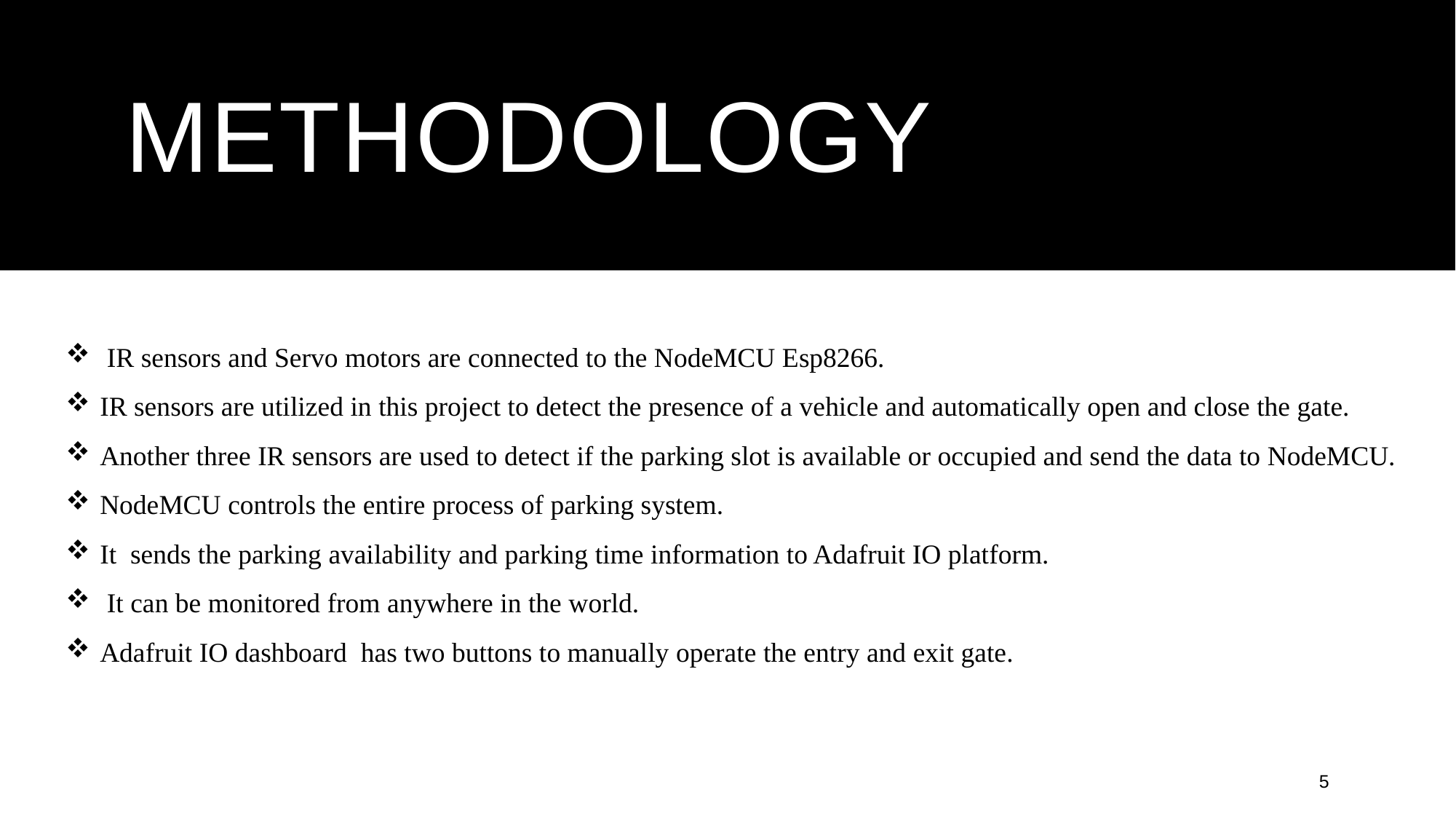

# METHODOLOGY
 IR sensors and Servo motors are connected to the NodeMCU Esp8266.
IR sensors are utilized in this project to detect the presence of a vehicle and automatically open and close the gate.
Another three IR sensors are used to detect if the parking slot is available or occupied and send the data to NodeMCU.
NodeMCU controls the entire process of parking system.
It  sends the parking availability and parking time information to Adafruit IO platform.
 It can be monitored from anywhere in the world.
Adafruit IO dashboard  has two buttons to manually operate the entry and exit gate.

5